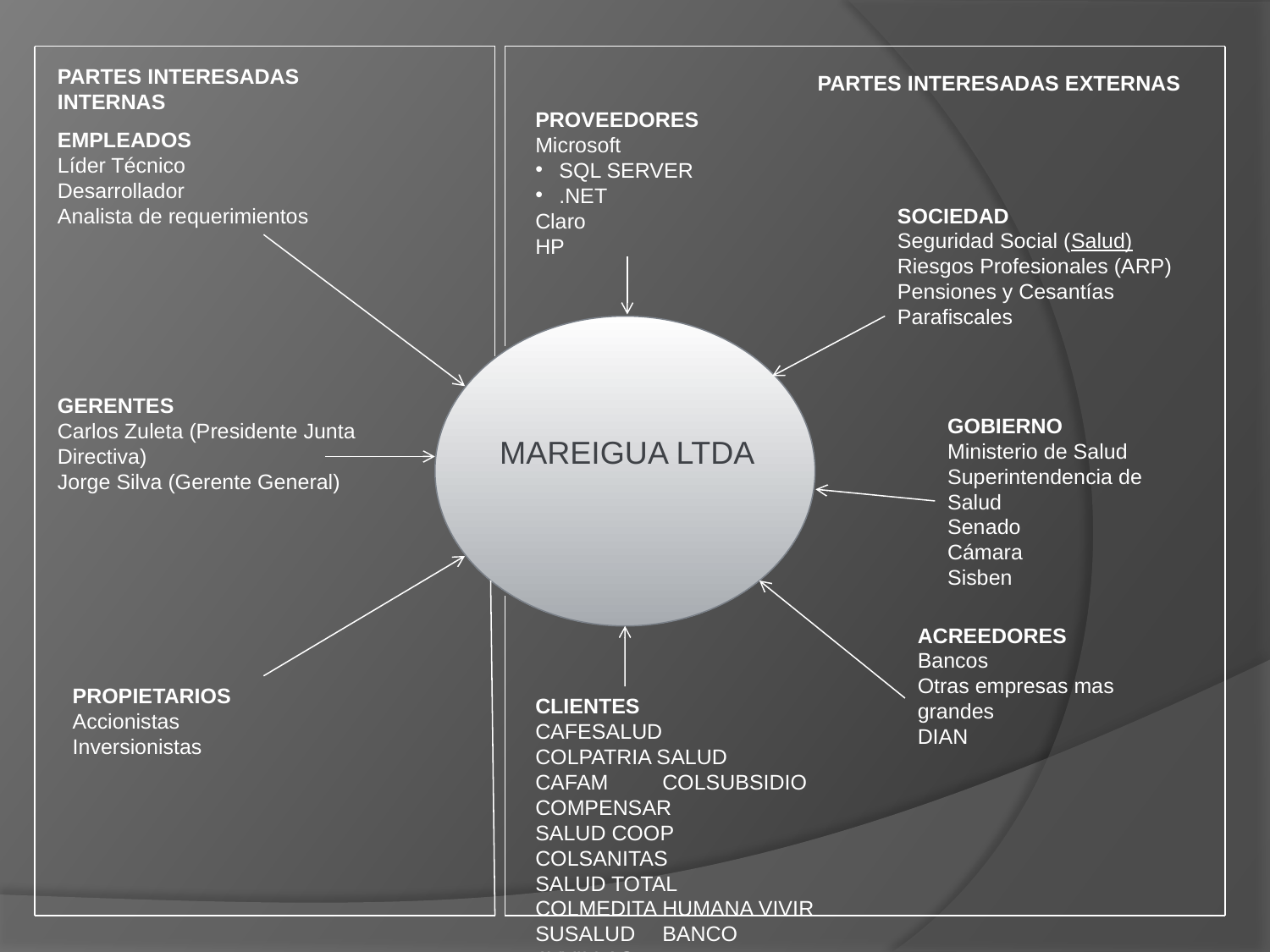

PARTES INTERESADAS INTERNAS

PARTES INTERESADAS EXTERNAS

EMPLEADOS
Líder Técnico
Desarrollador
Analista de requerimientos
PROVEEDORES
Microsoft
SQL SERVER
.NET
Claro
HP
SOCIEDAD
Seguridad Social (Salud)
Riesgos Profesionales (ARP)
Pensiones y Cesantías
Parafiscales

GERENTES
Carlos Zuleta (Presidente Junta Directiva)
Jorge Silva (Gerente General)

GOBIERNO
Ministerio de Salud
Superintendencia de Salud
Senado
Cámara
Sisben
MAREIGUA LTDA
ACREEDORES
Bancos
Otras empresas mas grandes
DIAN

PROPIETARIOS
Accionistas
Inversionistas
CLIENTES
CAFESALUD	COLPATRIA SALUD
CAFAM	COLSUBSIDIO
COMPENSAR	SALUD COOP
COLSANITAS	SALUD TOTAL
COLMEDITA	HUMANA VIVIR
SUSALUD	BANCO AVVILLAS
PORVENIR